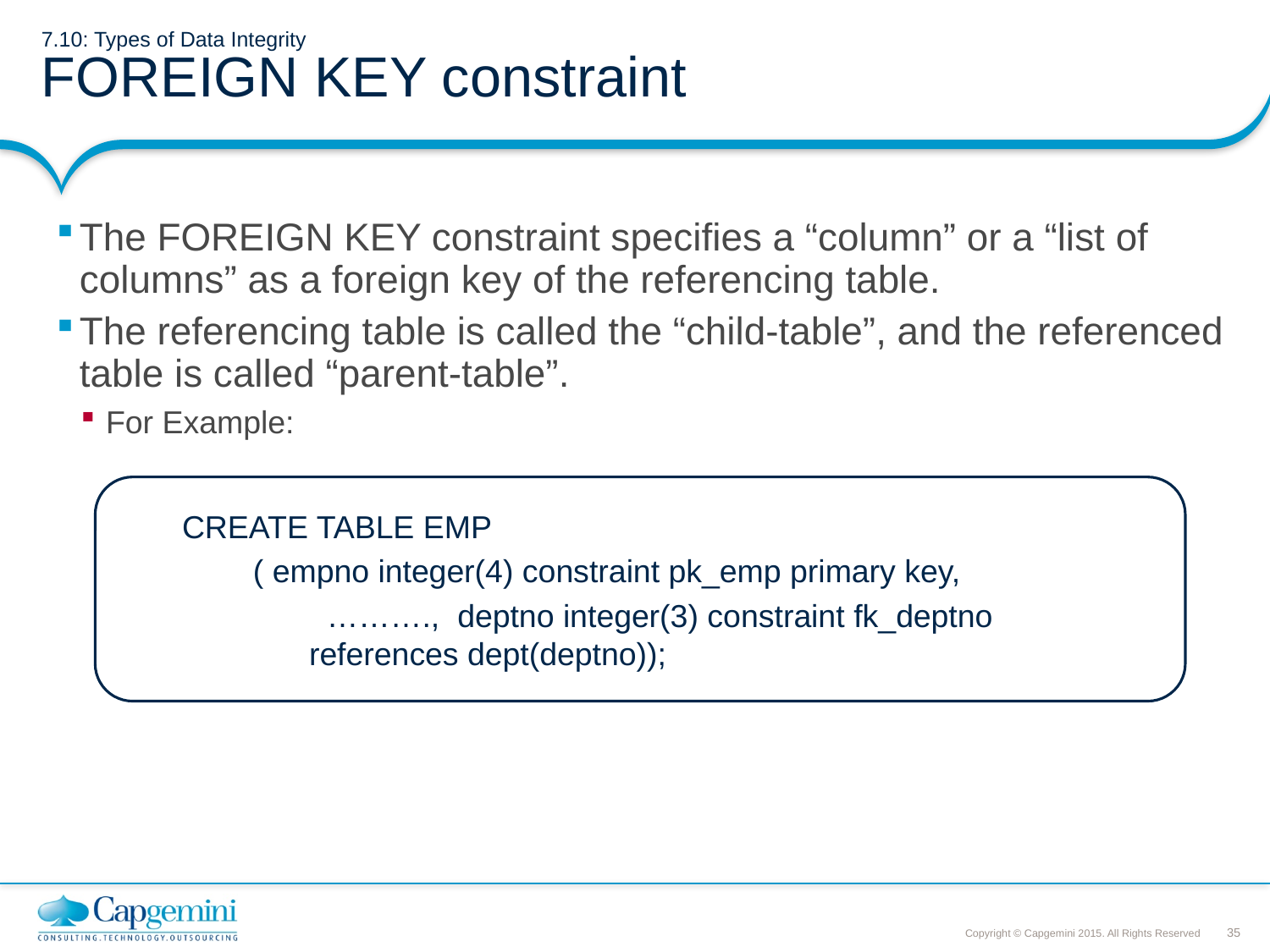

# 7.10: Types of Data Integrity FOREIGN KEY constraint
The FOREIGN KEY constraint specifies a “column” or a “list of columns” as a foreign key of the referencing table.
The referencing table is called the “child-table”, and the referenced table is called “parent-table”.
For Example:

CREATE TABLE EMP
        ( empno integer(4) constraint pk_emp primary key,
     	  ……….,  deptno integer(3) constraint fk_deptno 	 	references dept(deptno));